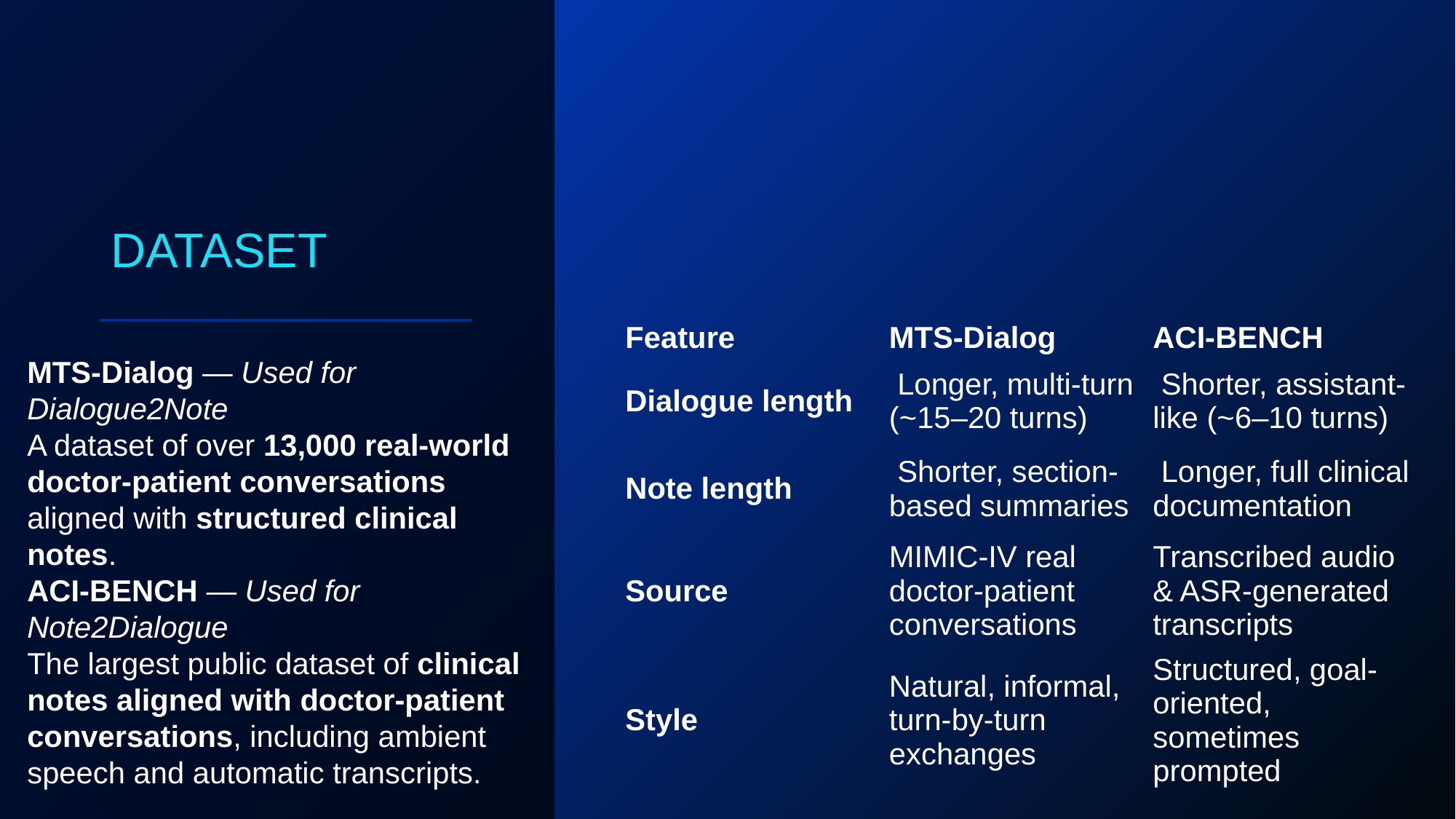

# dataset
| Feature | MTS-Dialog | ACI-BENCH |
| --- | --- | --- |
| Dialogue length | Longer, multi-turn (~15–20 turns) | Shorter, assistant-like (~6–10 turns) |
| Note length | Shorter, section-based summaries | Longer, full clinical documentation |
| Source | MIMIC-IV real doctor-patient conversations | Transcribed audio & ASR-generated transcripts |
| Style | Natural, informal, turn-by-turn exchanges | Structured, goal-oriented, sometimes prompted |
MTS-Dialog — Used for Dialogue2Note
A dataset of over 13,000 real-world doctor-patient conversations aligned with structured clinical notes.
ACI-BENCH — Used for Note2Dialogue
The largest public dataset of clinical notes aligned with doctor-patient conversations, including ambient speech and automatic transcripts.